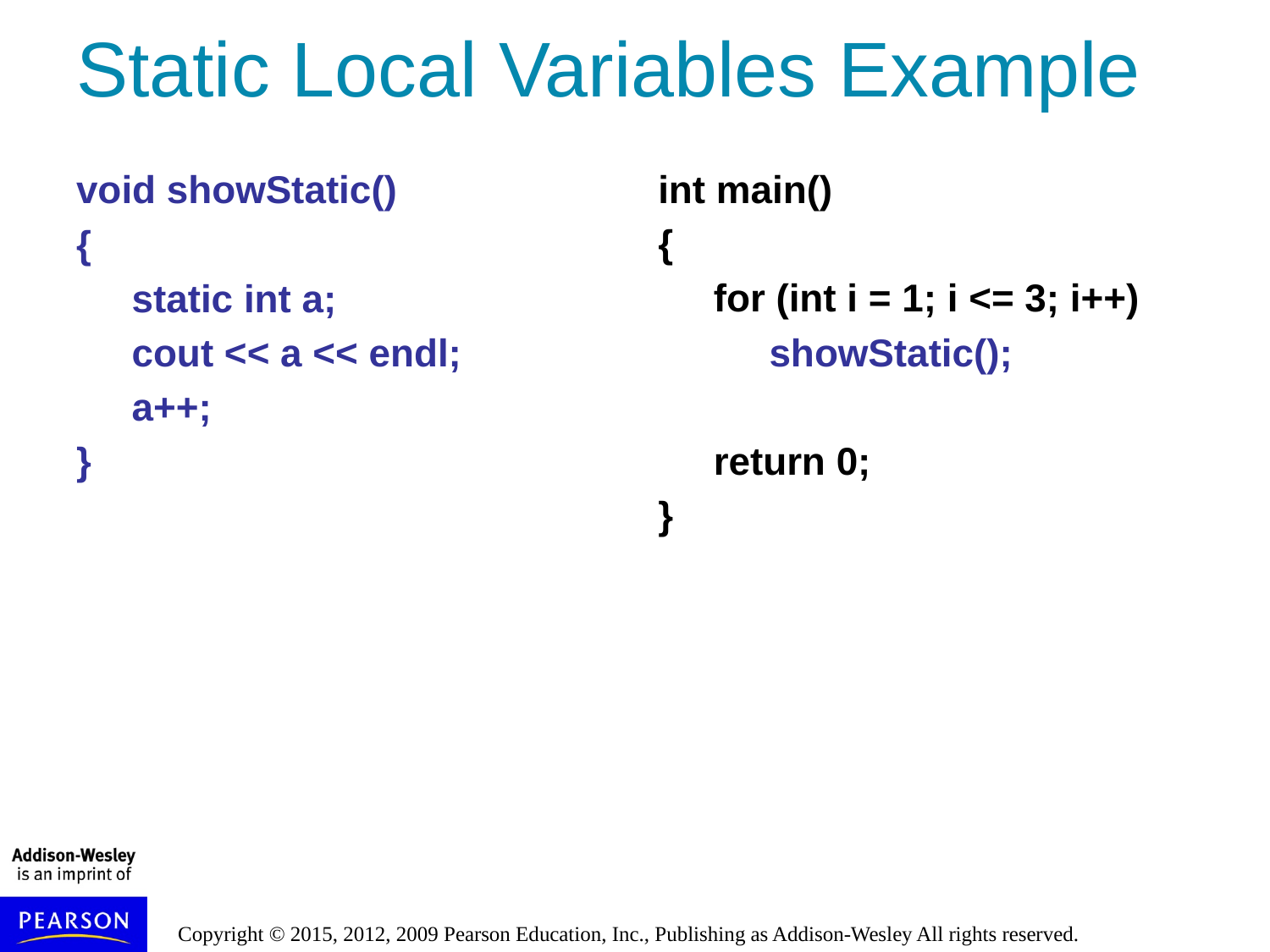

# Static Local Variables Example
void showStatic()
{
static int a;
cout << a << endl;
a++;
}
int main()
{
for (int i = 1; i <= 3; i++)
showStatic();

return 0;
}